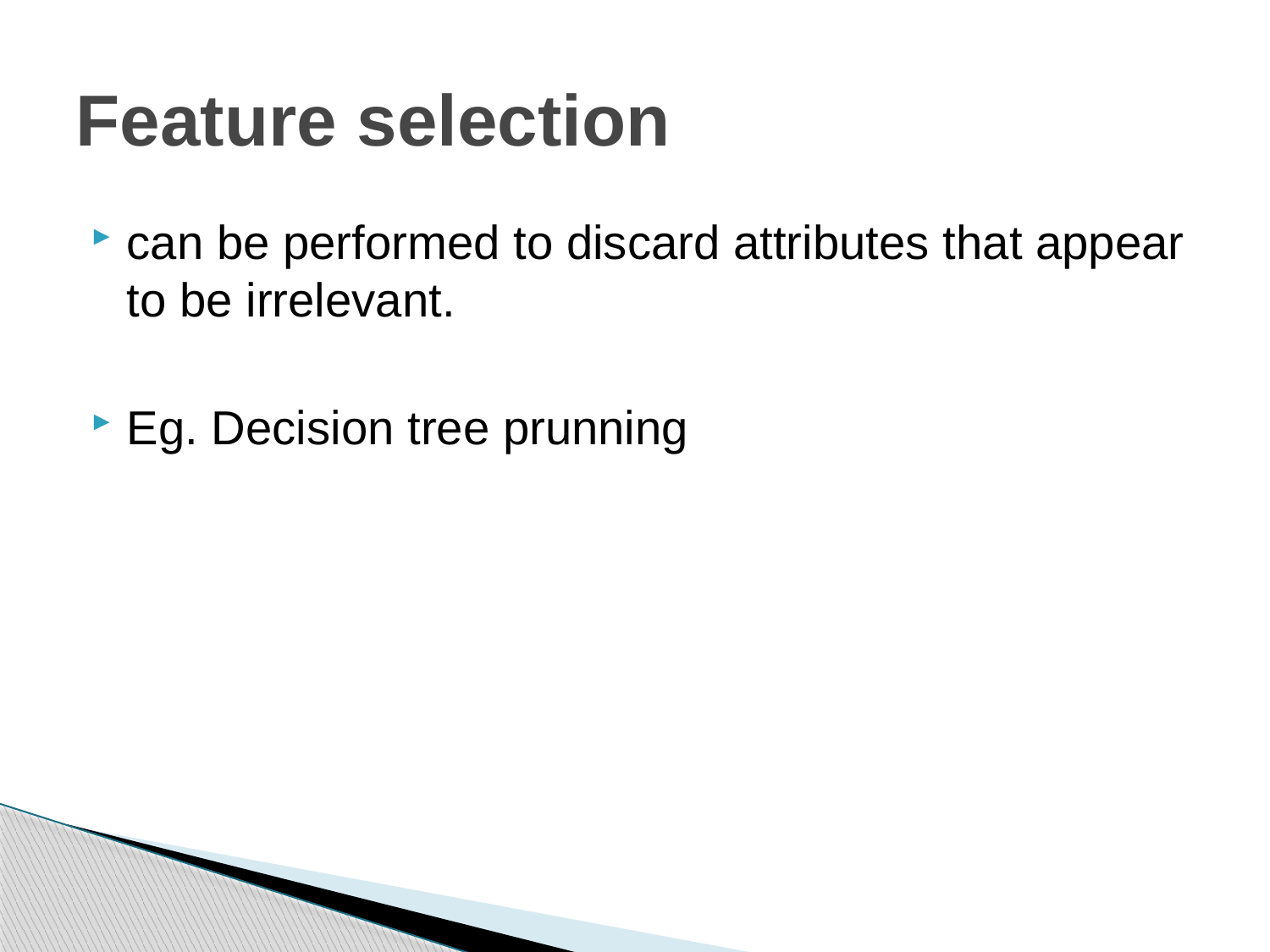

# Feature selection
can be performed to discard attributes that appear to be irrelevant.

Eg. Decision tree prunning